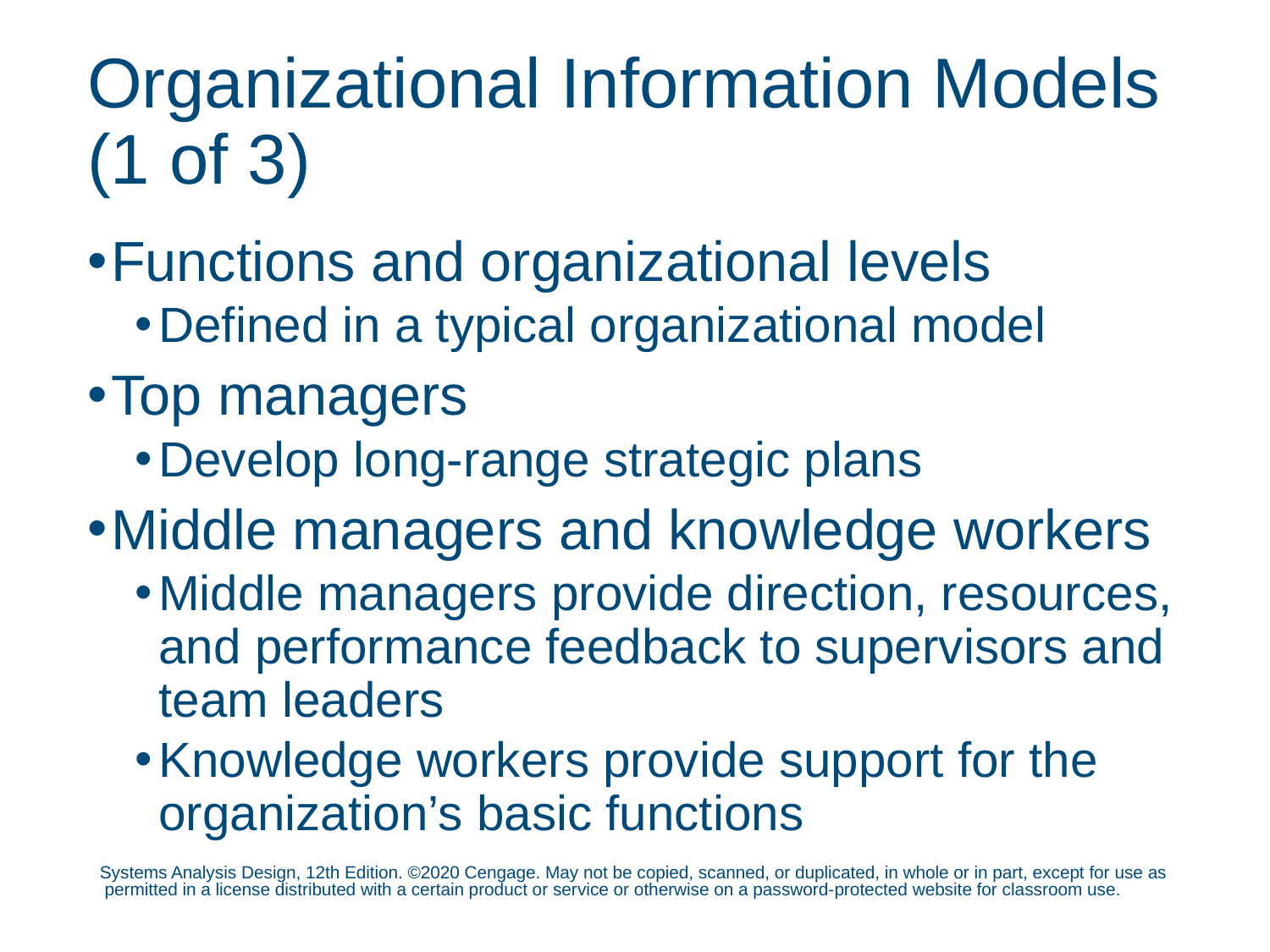

# Organizational Information Models (1 of 3)
Functions and organizational levels
Defined in a typical organizational model
Top managers
Develop long-range strategic plans
Middle managers and knowledge workers
Middle managers provide direction, resources, and performance feedback to supervisors and team leaders
Knowledge workers provide support for the organization’s basic functions
Systems Analysis Design, 12th Edition. ©2020 Cengage. May not be copied, scanned, or duplicated, in whole or in part, except for use as permitted in a license distributed with a certain product or service or otherwise on a password-protected website for classroom use.